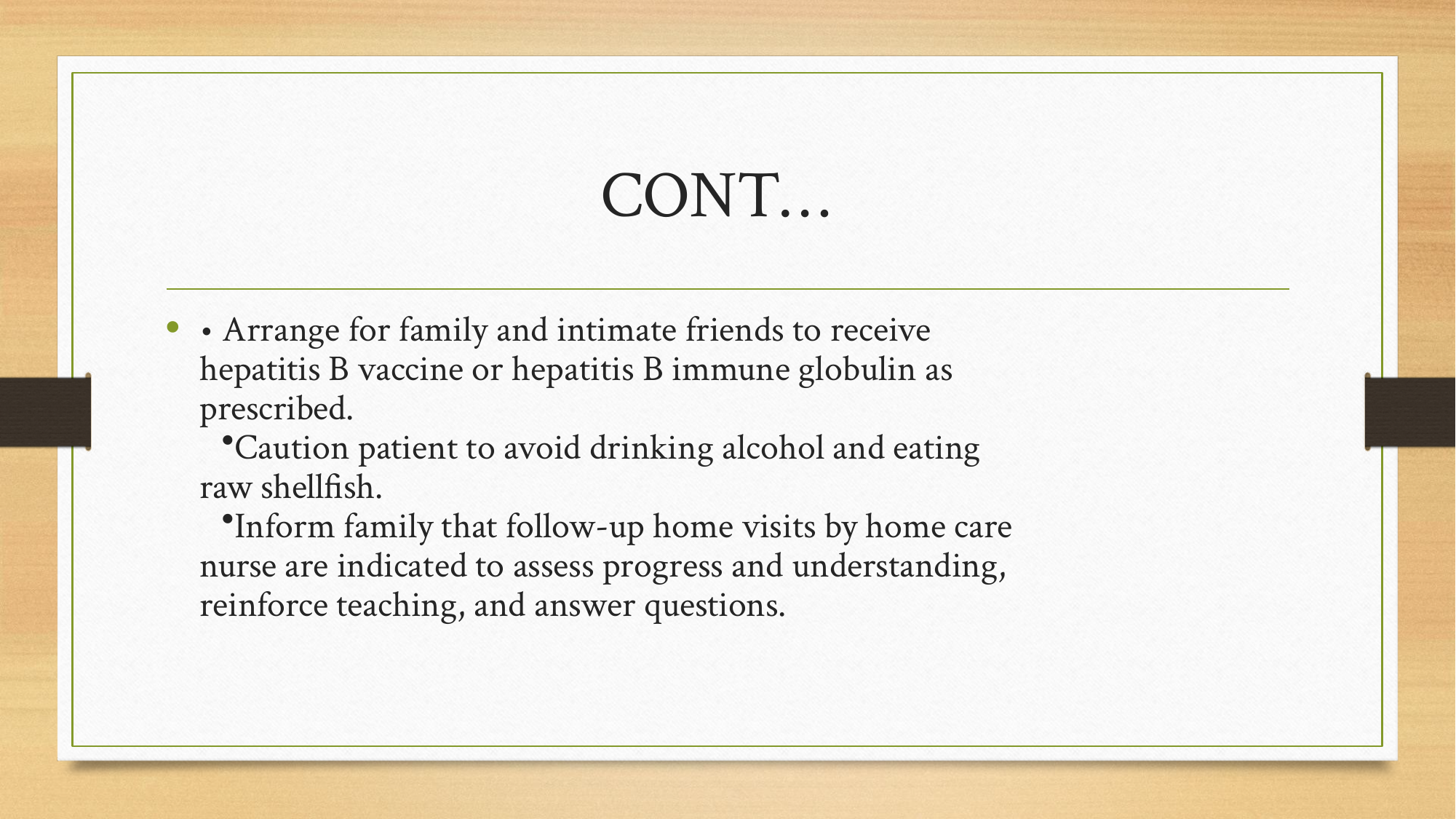

# CONT…
• Arrange for family and intimate friends to receive hepatitis B vaccine or hepatitis B immune globulin as prescribed.
Caution patient to avoid drinking alcohol and eating raw shellfish.
Inform family that follow-up home visits by home care nurse are indicated to assess progress and understanding, reinforce teaching, and answer questions.